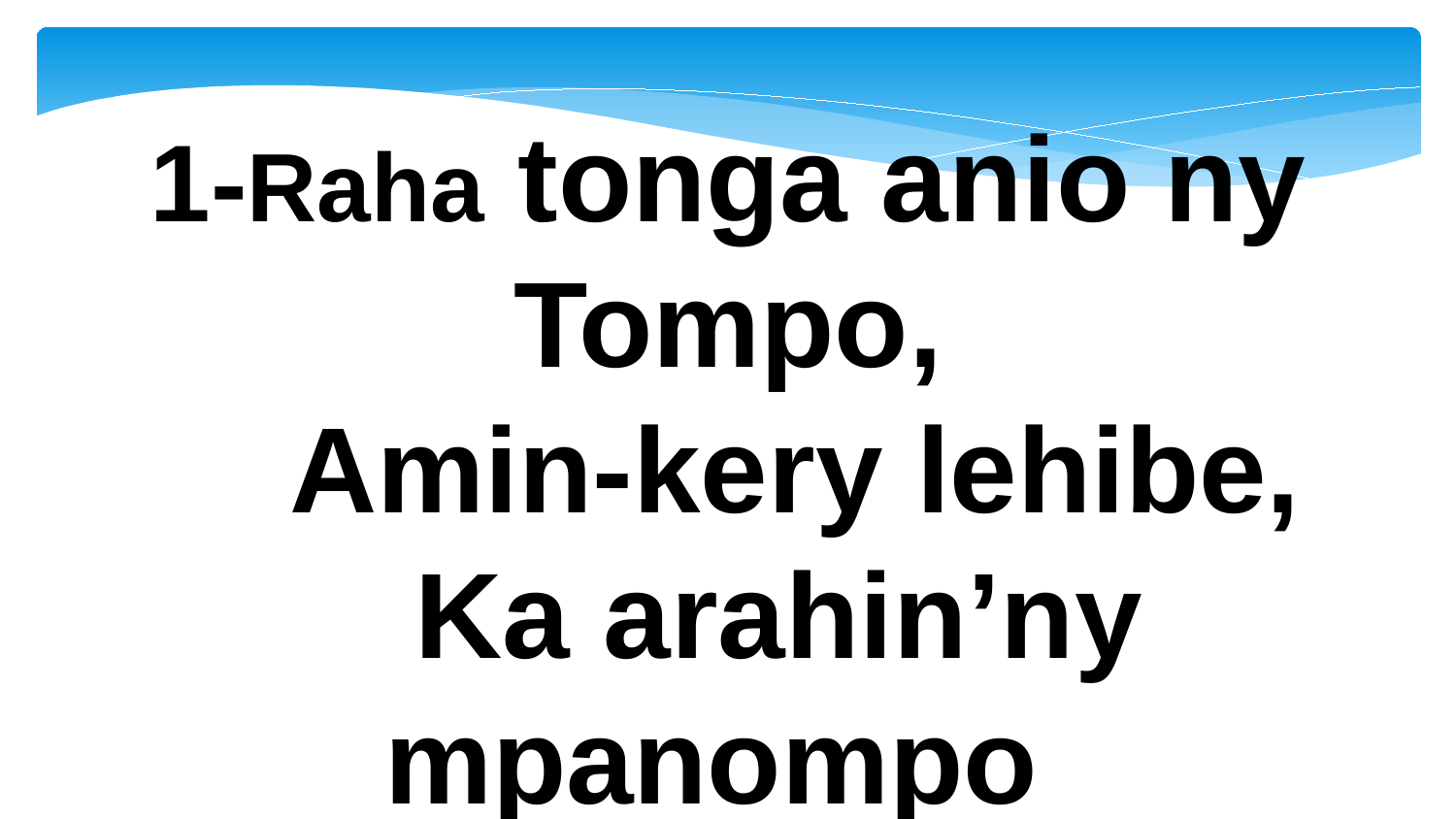

1-Raha tonga anio ny Tompo,
    Amin-kery lehibe,
   Ka arahin’ny mpanompo
    Sy anjely marobe ;